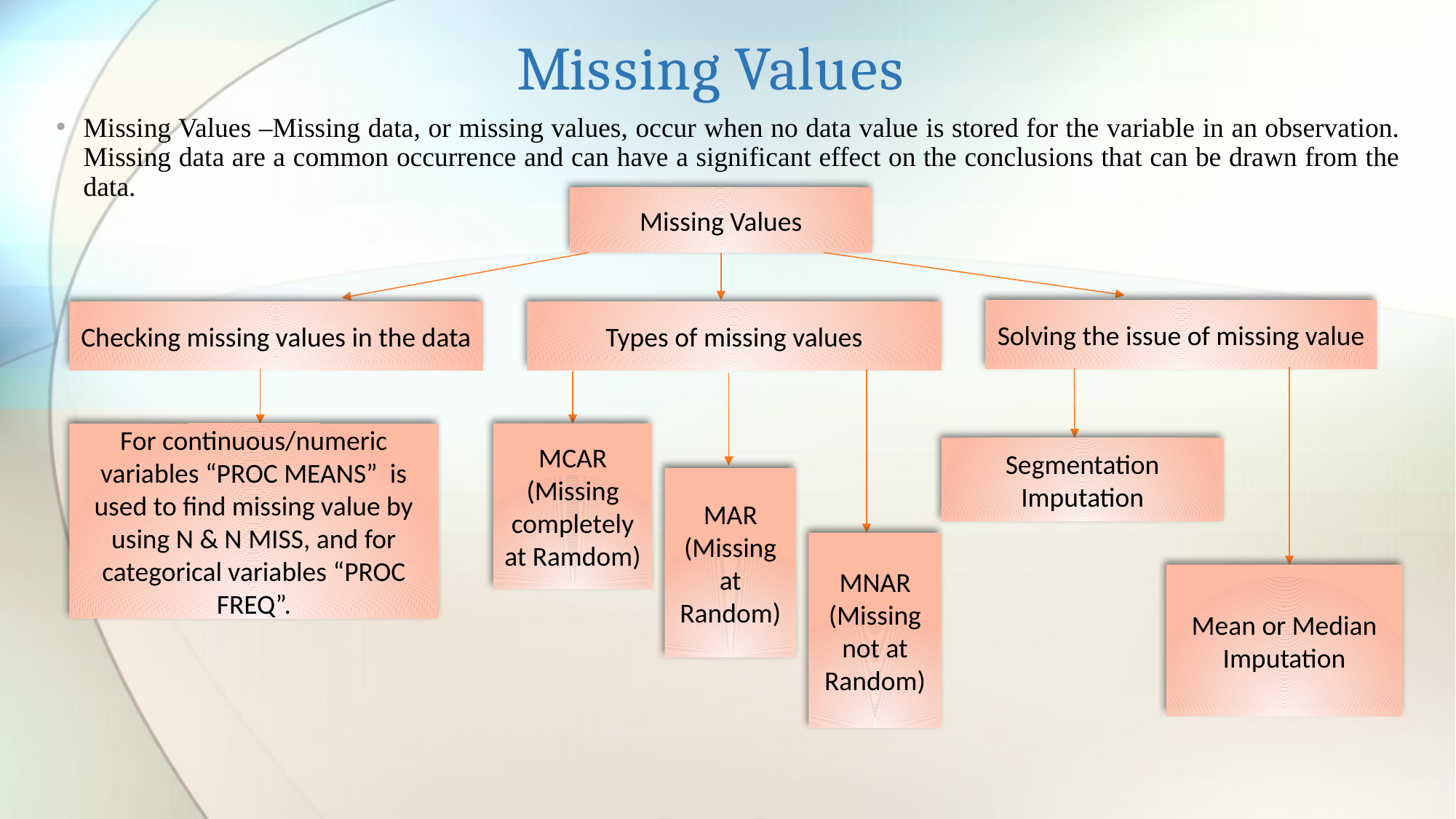

# Missing Values
Missing Values –Missing data, or missing values, occur when no data value is stored for the variable in an observation. Missing data are a common occurrence and can have a significant effect on the conclusions that can be drawn from the data.

Missing Values
Solving the issue of missing value
Checking missing values in the data
Types of missing values
MCAR (Missing completely at Ramdom)
For continuous/numeric variables “PROC MEANS”  is used to find missing value by using N & N MISS, and for categorical variables “PROC FREQ”.
Segmentation Imputation
MAR (Missing at Random)
MNAR
(Missing not at Random)
Mean or Median Imputation